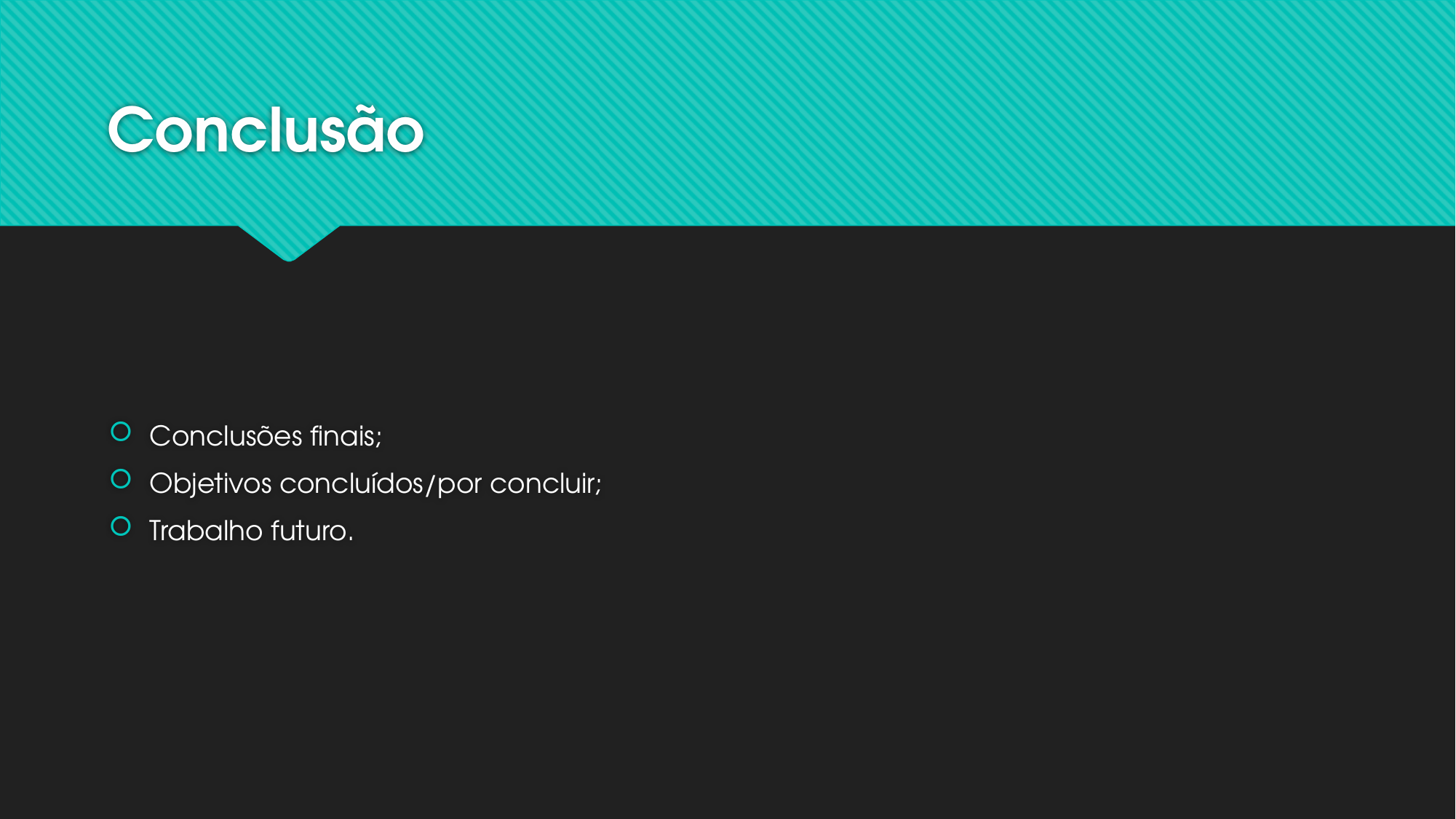

# Conclusão
Conclusões finais;
Objetivos concluídos/por concluir;
Trabalho futuro.